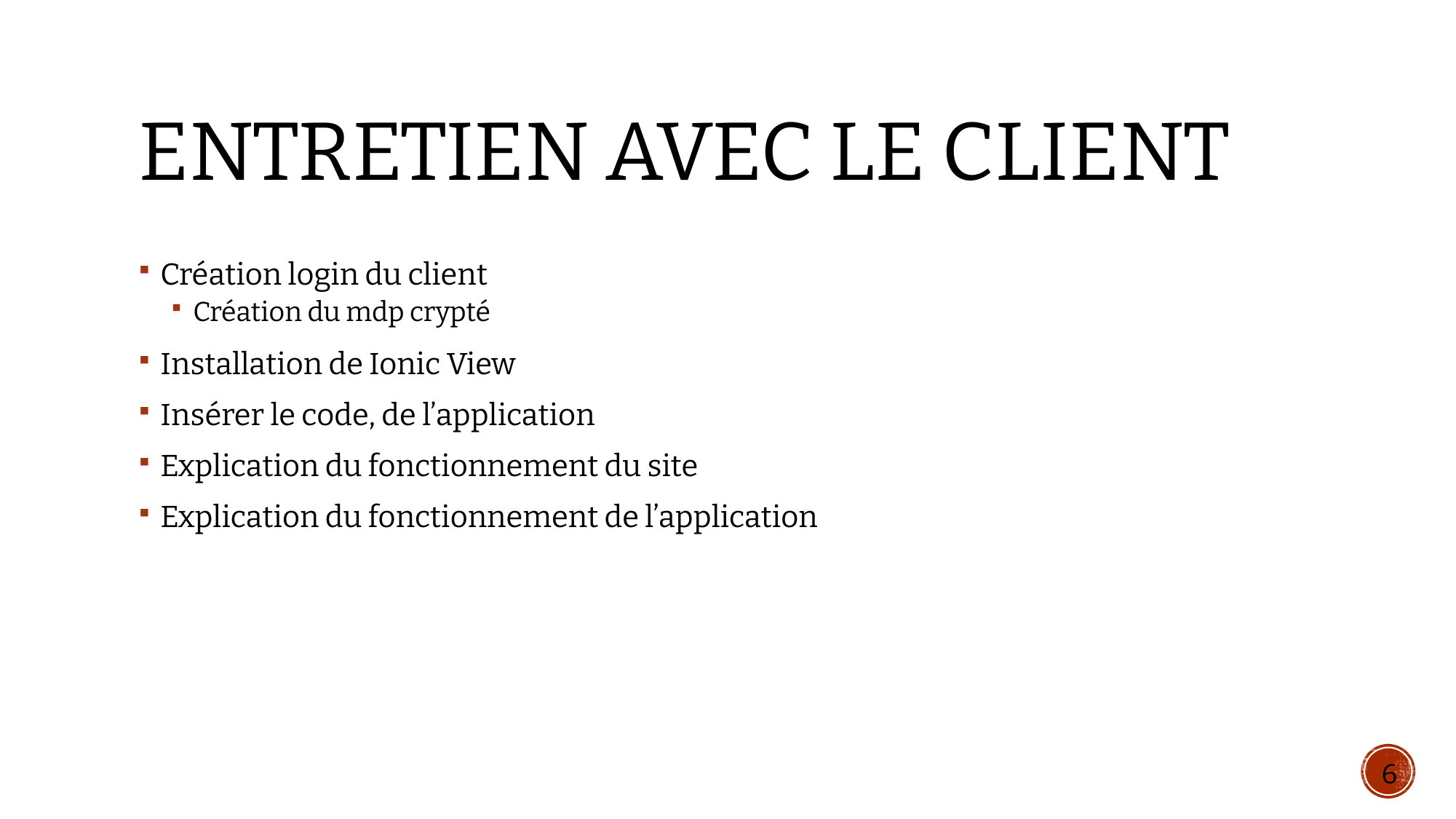

# Entretien avec le client
Création login du client
Création du mdp crypté
Installation de Ionic View
Insérer le code, de l’application
Explication du fonctionnement du site
Explication du fonctionnement de l’application
6